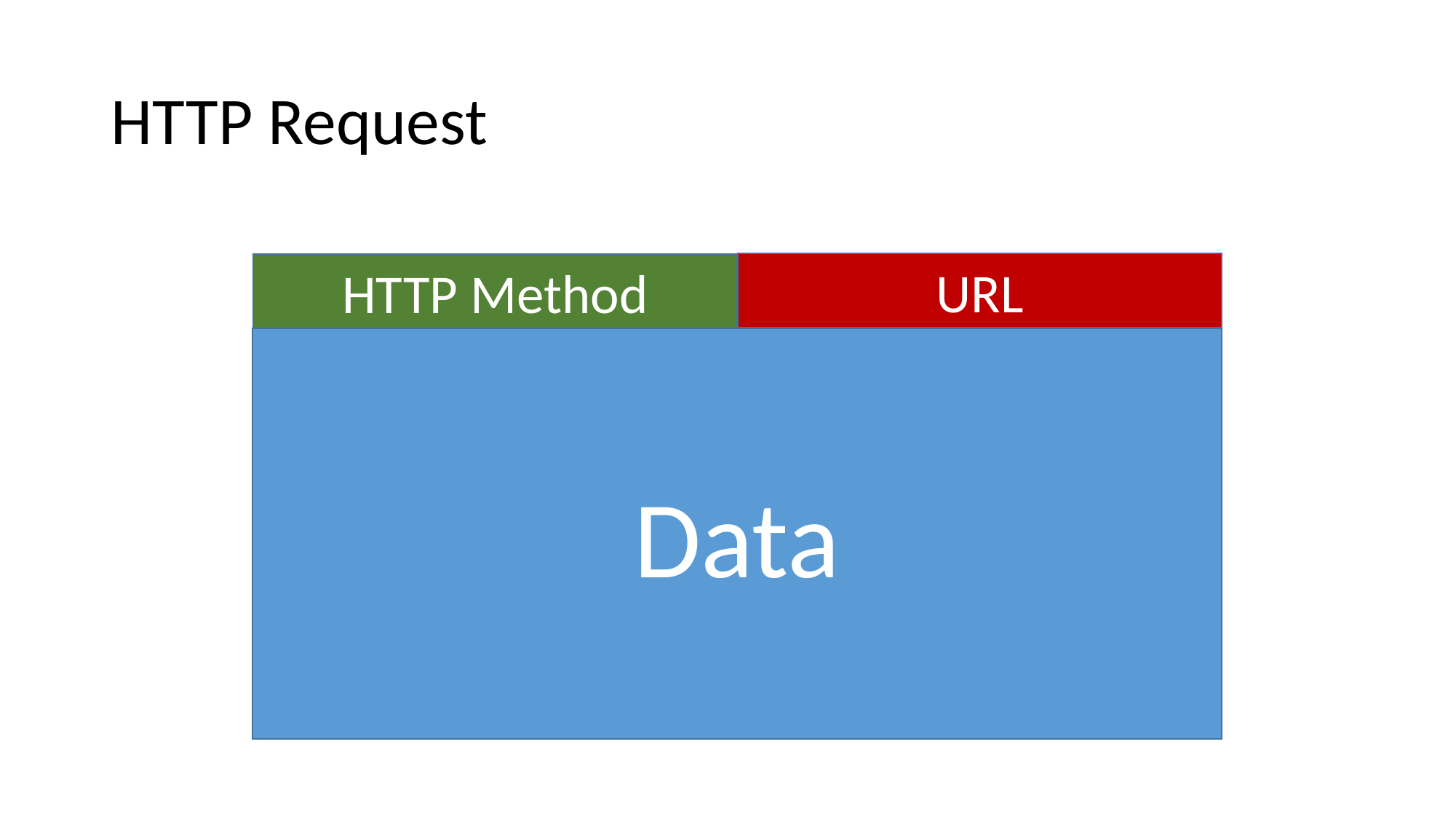

# HTTP Request
URL
HTTP Method
Data